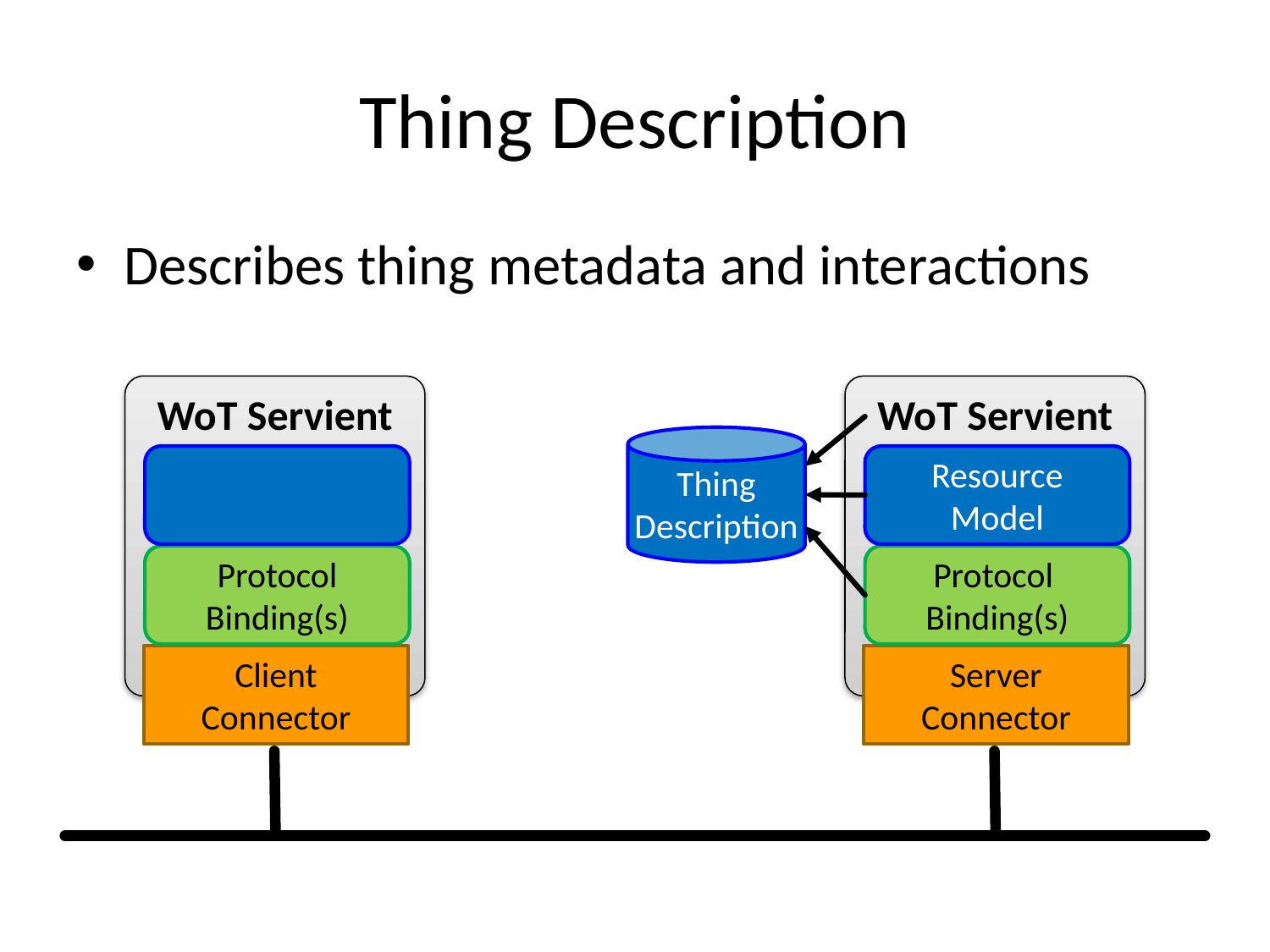

# Thing Description
Describes thing metadata and interactions
WoT Servient
WoT Servient
Thing
Description

Resource
Model
Protocol
Binding(s)
Protocol
Binding(s)
Client Connector
Server
Connector